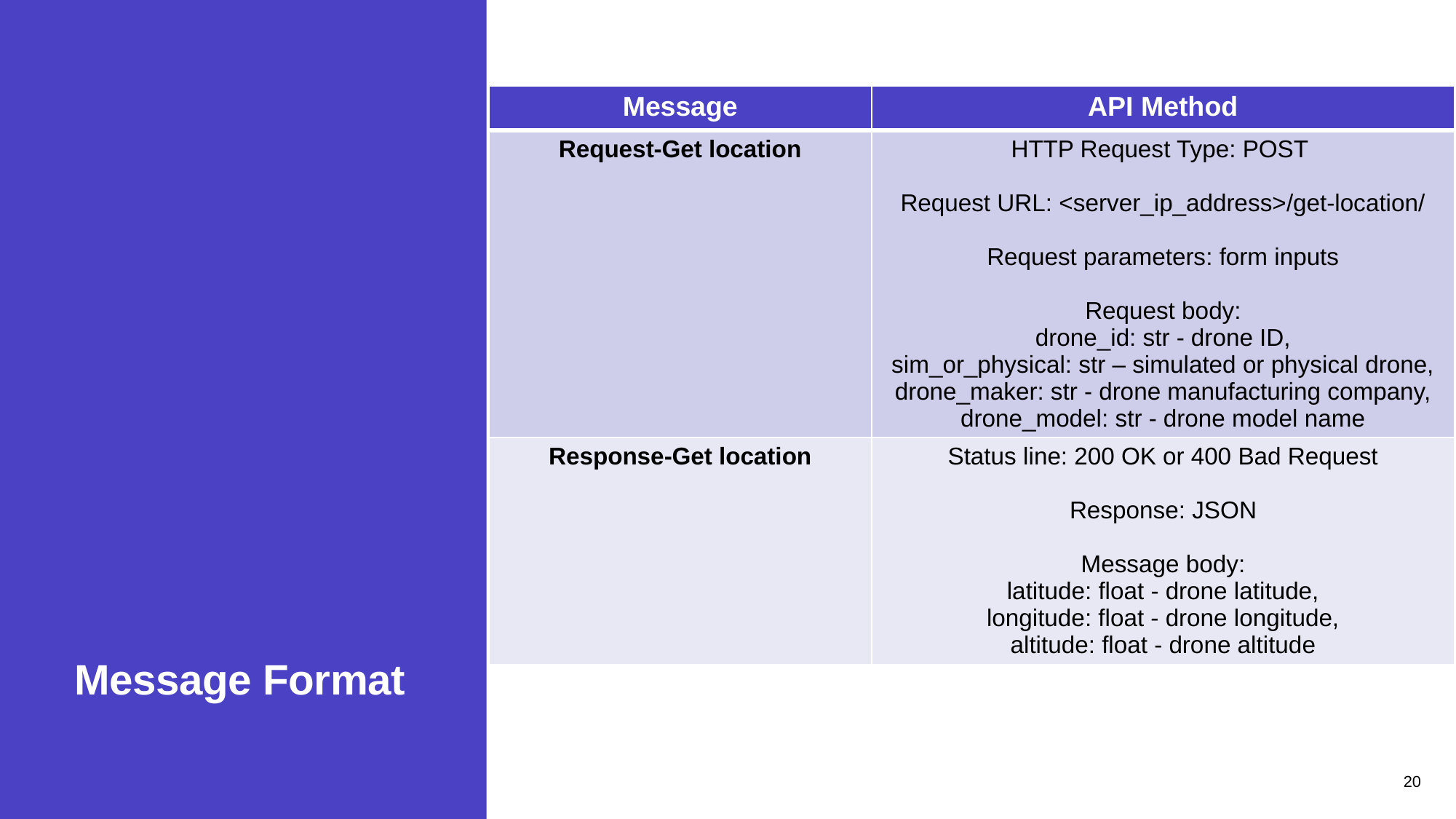

| Message | API Method |
| --- | --- |
| Request-Get location | HTTP Request Type: POST Request URL: <server\_ip\_address>/get-location/ Request parameters: form inputs Request body: drone\_id: str - drone ID, sim\_or\_physical: str – simulated or physical drone, drone\_maker: str - drone manufacturing company, drone\_model: str - drone model name |
| Response-Get location | Status line: 200 OK or 400 Bad Request Response: JSON Message body: latitude: float - drone latitude, longitude: float - drone longitude, altitude: float - drone altitude |
# Message Format
20